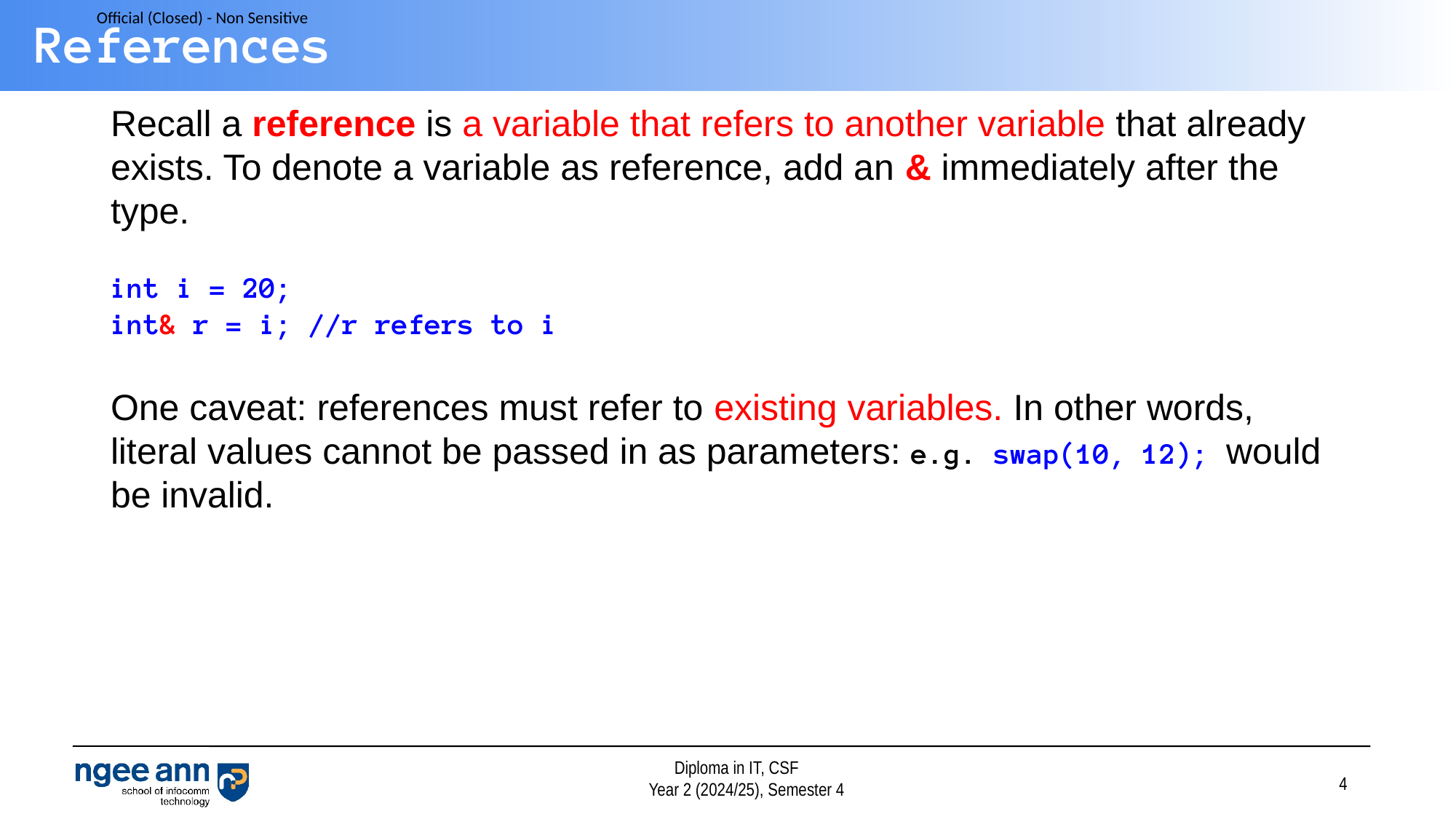

# References
Recall a reference is a variable that refers to another variable that already exists. To denote a variable as reference, add an & immediately after the type.

int i = 20;
int& r = i; //r refers to i

One caveat: references must refer to existing variables. In other words, literal values cannot be passed in as parameters: e.g. swap(10, 12); would be invalid.